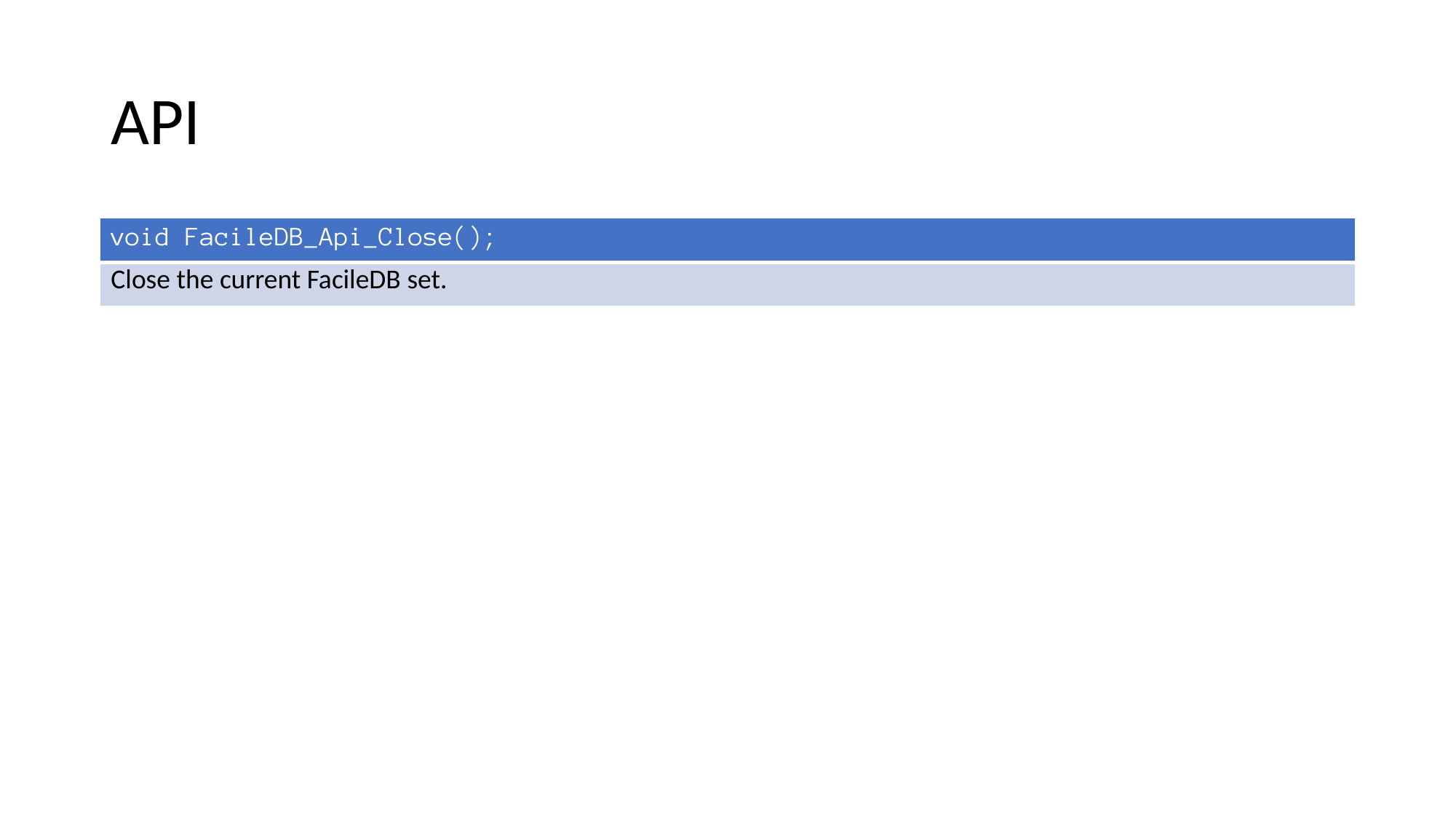

# API
| void FacileDB\_Api\_Close(); |
| --- |
| Close the current FacileDB set. |